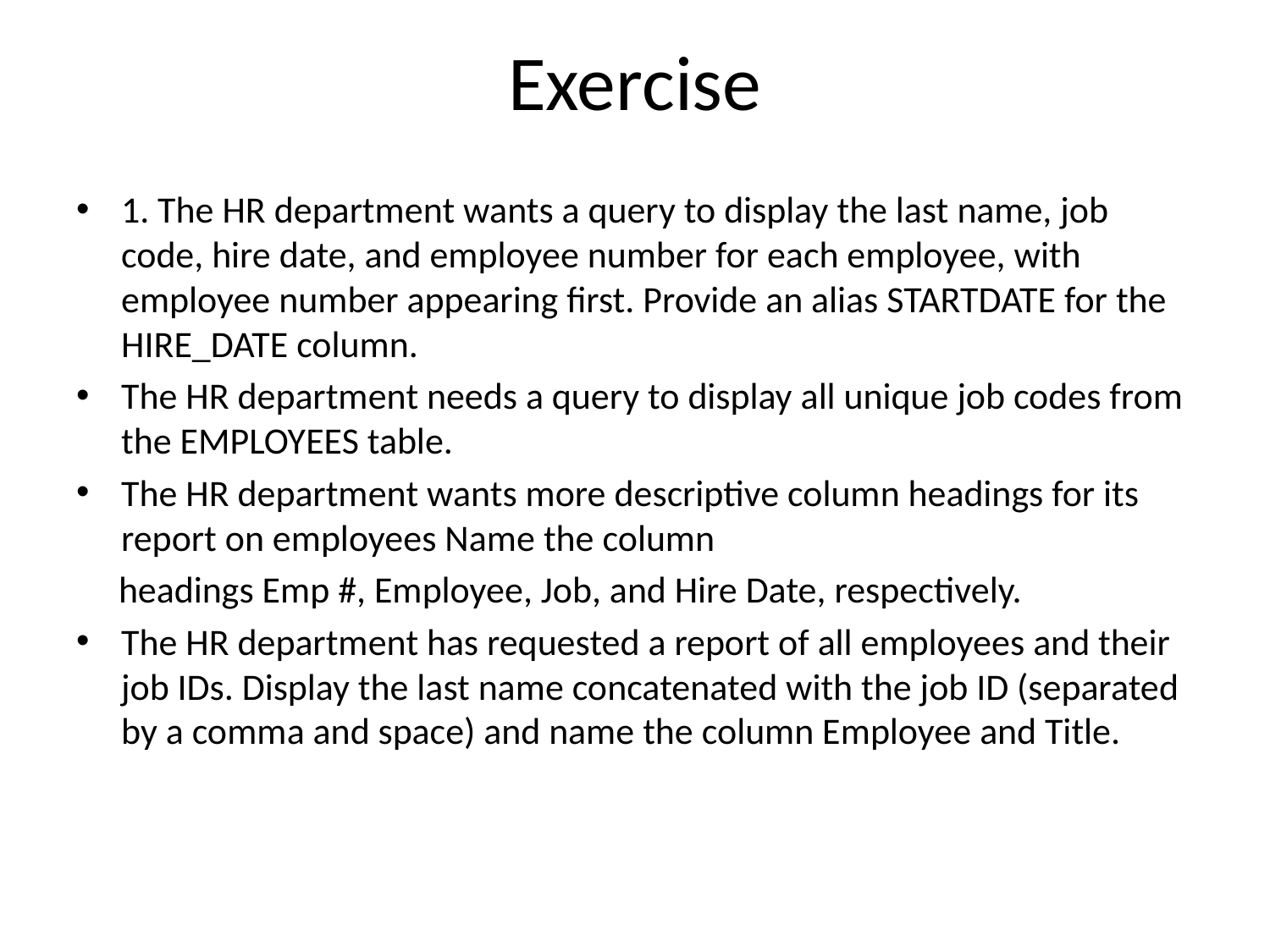

# Exercise
1. The HR department wants a query to display the last name, job code, hire date, and employee number for each employee, with employee number appearing first. Provide an alias STARTDATE for the HIRE_DATE column.
The HR department needs a query to display all unique job codes from the EMPLOYEES table.
The HR department wants more descriptive column headings for its report on employees Name the column
     headings Emp #, Employee, Job, and Hire Date, respectively.
The HR department has requested a report of all employees and their job IDs. Display the last name concatenated with the job ID (separated by a comma and space) and name the column Employee and Title.